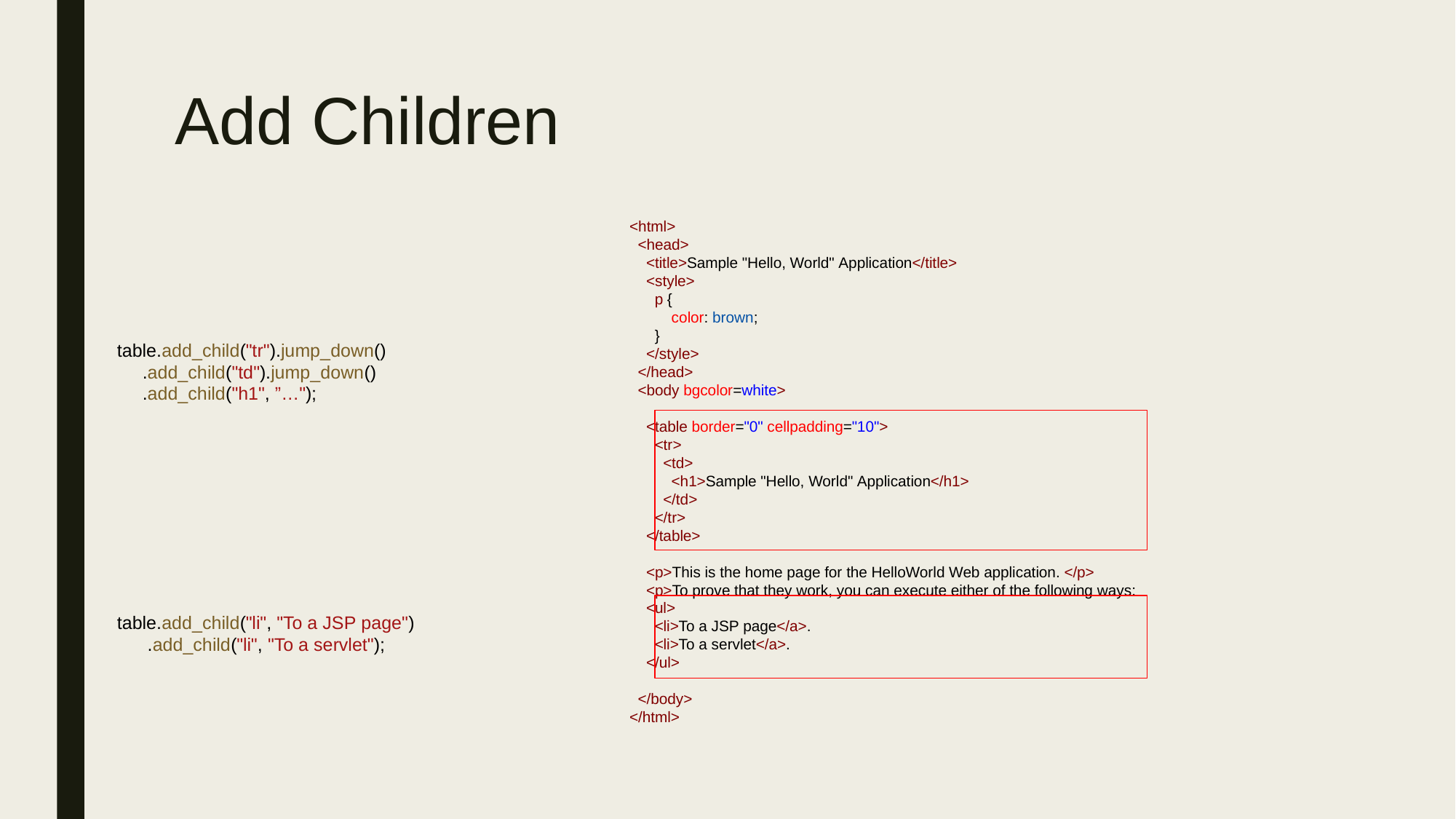

# Add Children
<html>
  <head>
    <title>Sample "Hello, World" Application</title>
    <style>
      p {
          color: brown;
      }
    </style>
  </head>
  <body bgcolor=white>
    <table border="0" cellpadding="10">
      <tr>
        <td>
          <h1>Sample "Hello, World" Application</h1>
        </td>
      </tr>
    </table>
    <p>This is the home page for the HelloWorld Web application. </p>
    <p>To prove that they work, you can execute either of the following ways:
    <ul>
      <li>To a JSP page</a>.
      <li>To a servlet</a>.
    </ul>
  </body>
</html>
table.add_child("tr").jump_down()
     .add_child("td").jump_down()
     .add_child("h1", ”…");

table.add_child("li", "To a JSP page")
      .add_child("li", "To a servlet");